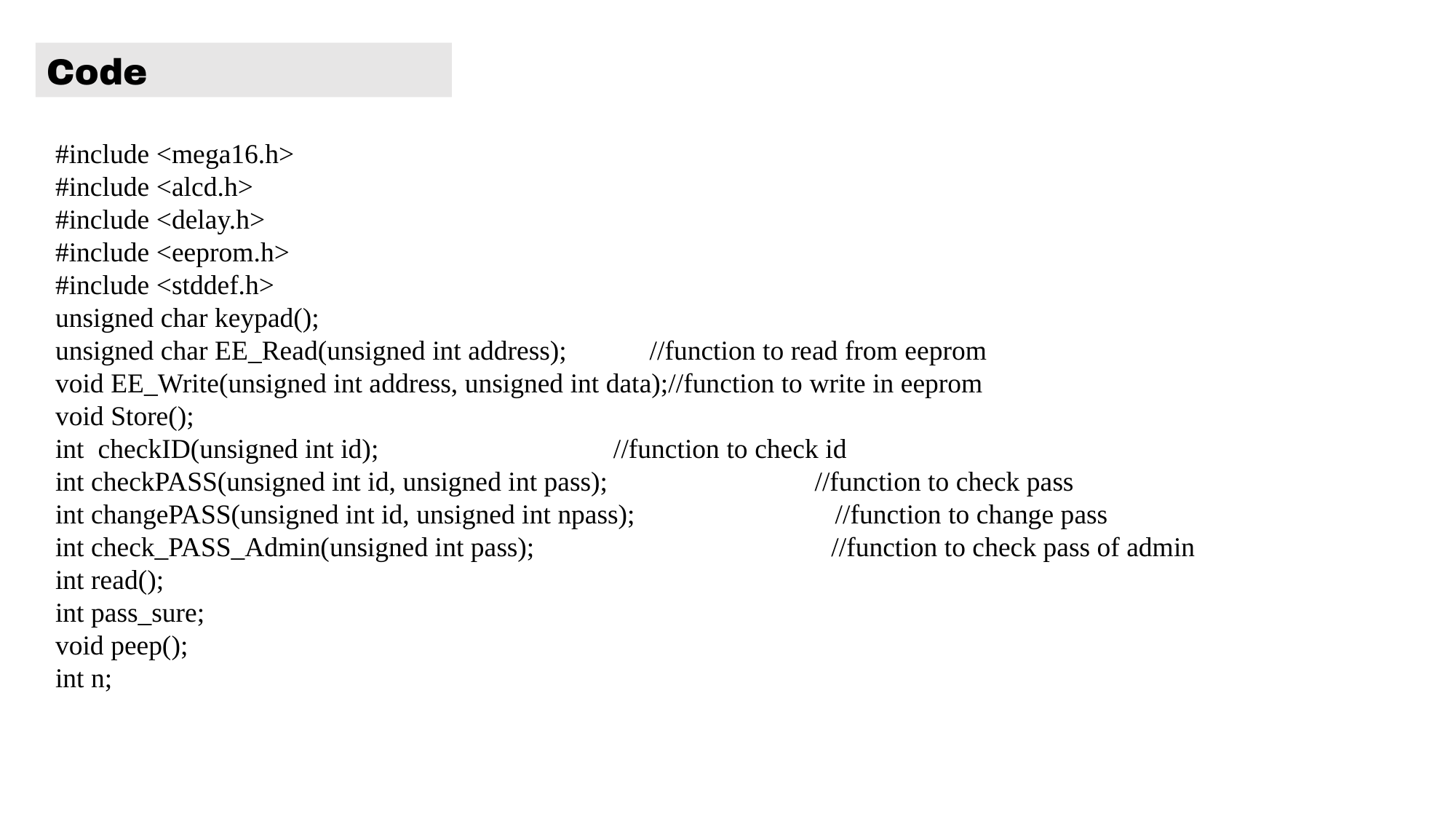

Code
#include <mega16.h>
#include <alcd.h>
#include <delay.h>
#include <eeprom.h>
#include <stddef.h>
unsigned char keypad();
unsigned char EE_Read(unsigned int address);            //function to read from eeprom
void EE_Write(unsigned int address, unsigned int data);//function to write in eeprom
void Store();
int  checkID(unsigned int id);                                  //function to check id
int checkPASS(unsigned int id, unsigned int pass);                              //function to check pass
int changePASS(unsigned int id, unsigned int npass);                             //function to change pass
int check_PASS_Admin(unsigned int pass);                                           //function to check pass of admin
int read();
int pass_sure;
void peep();
int n;